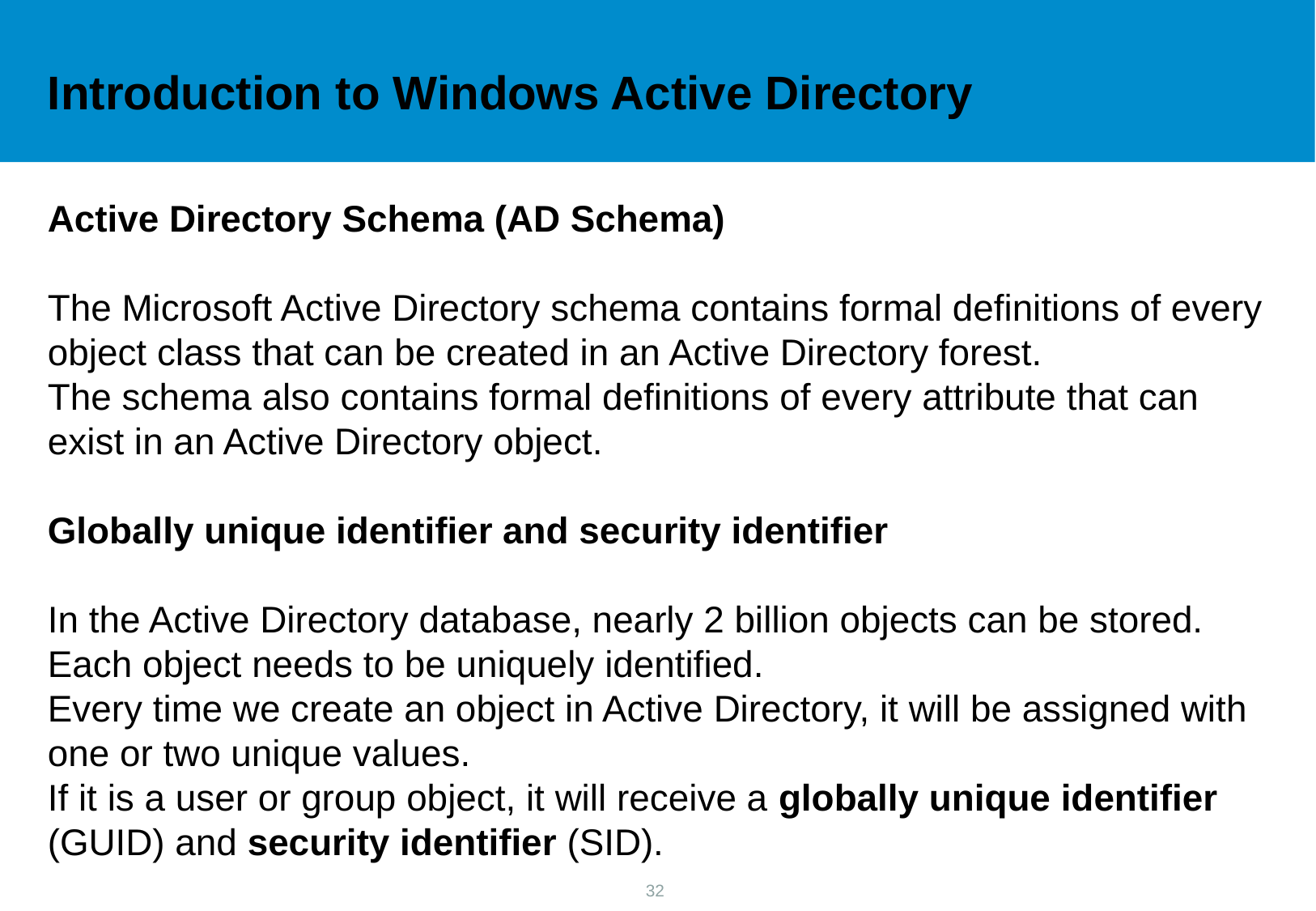

Introduction to Windows Active Directory
Active Directory Schema (AD Schema)

The Microsoft Active Directory schema contains formal definitions of every object class that can be created in an Active Directory forest.
The schema also contains formal definitions of every attribute that can exist in an Active Directory object.

Globally unique identifier and security identifier

In the Active Directory database, nearly 2 billion objects can be stored.
Each object needs to be uniquely identified.
Every time we create an object in Active Directory, it will be assigned with one or two unique values.
If it is a user or group object, it will receive a globally unique identifier (GUID) and security identifier (SID).